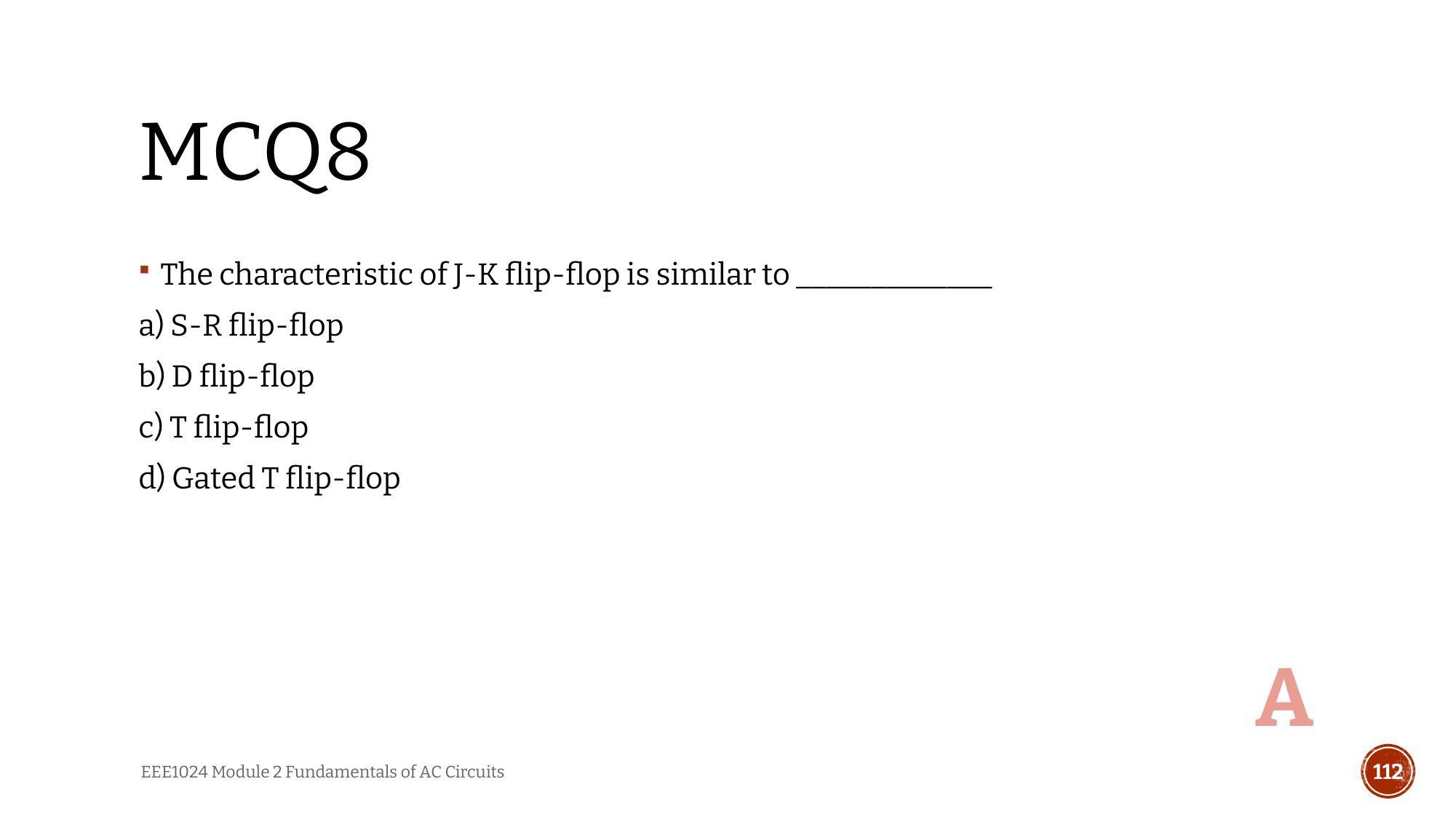

# MCQ8
The characteristic of J-K flip-flop is similar to _____________
a) S-R flip-flop
b) D flip-flop
c) T flip-flop
d) Gated T flip-flop
A
EEE1024 Module 2 Fundamentals of AC Circuits
112